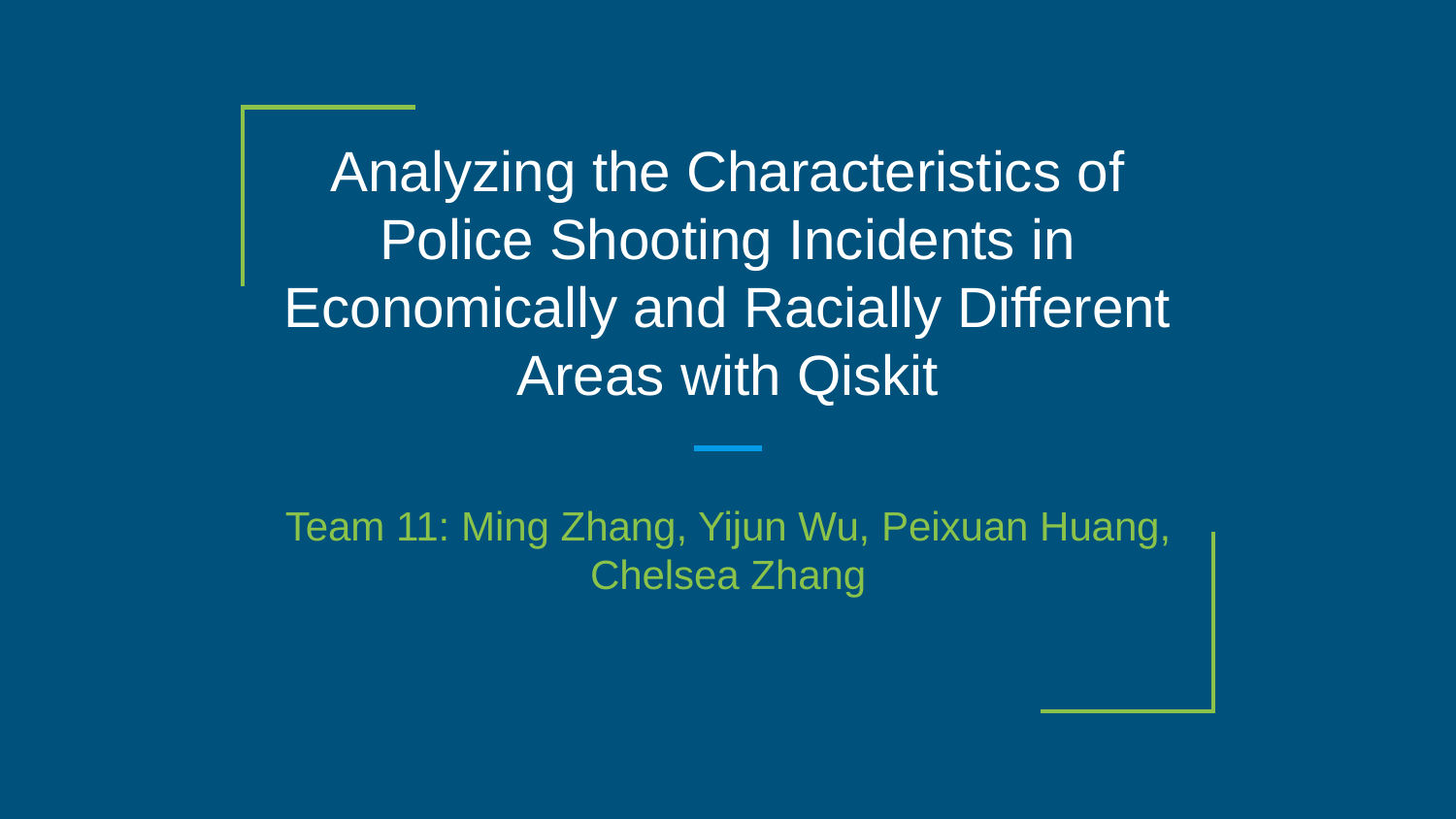

# Analyzing the Characteristics of Police Shooting Incidents in Economically and Racially Different Areas with Qiskit
Team 11: Ming Zhang, Yijun Wu, Peixuan Huang, Chelsea Zhang